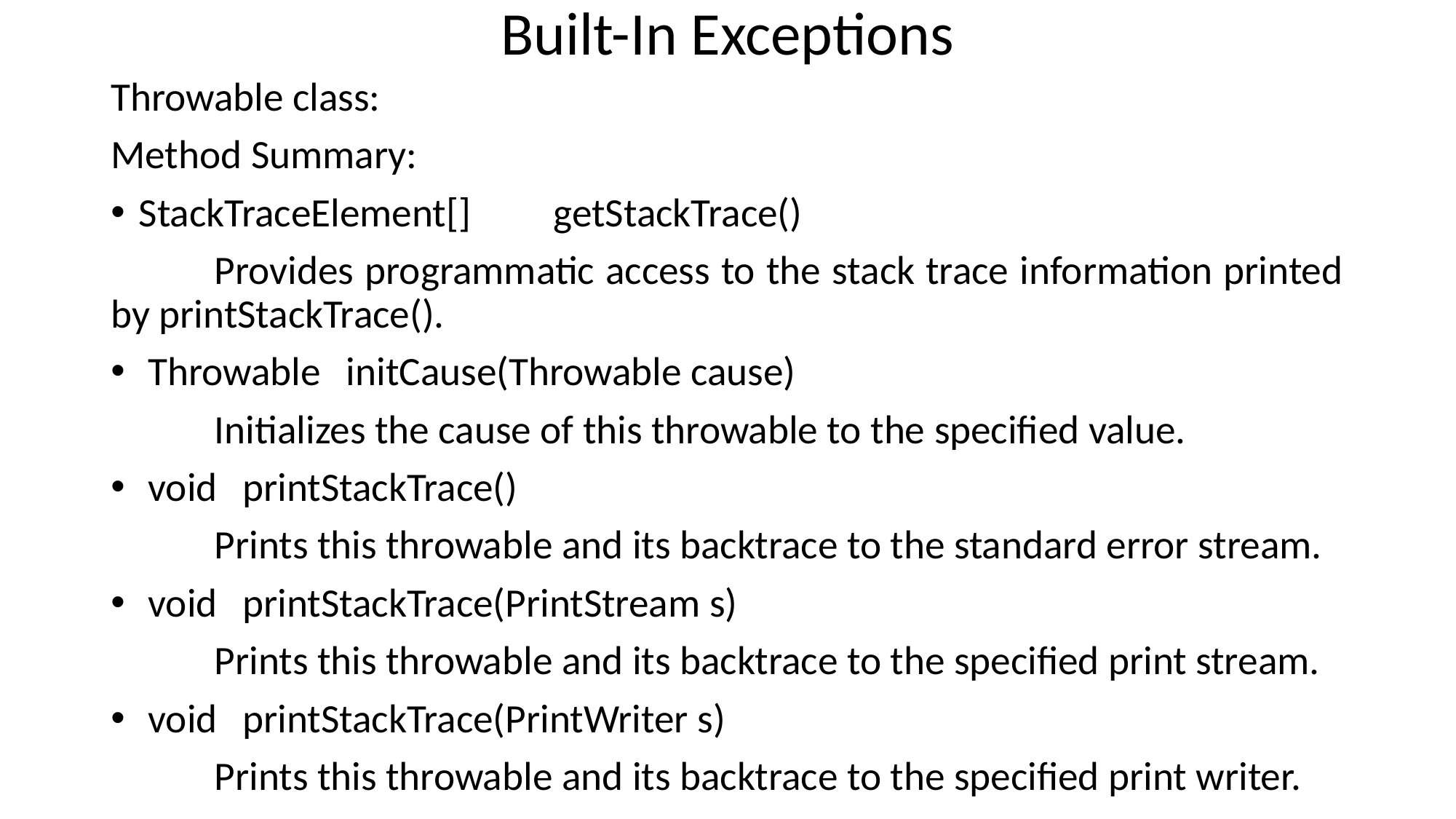

# Built-In Exceptions
Throwable class:
Method Summary:
StackTraceElement[]	getStackTrace()
	Provides programmatic access to the stack trace information printed by printStackTrace().
 Throwable	initCause(Throwable cause)
	Initializes the cause of this throwable to the specified value.
 void	printStackTrace()
	Prints this throwable and its backtrace to the standard error stream.
 void	printStackTrace(PrintStream s)
	Prints this throwable and its backtrace to the specified print stream.
 void	printStackTrace(PrintWriter s)
	Prints this throwable and its backtrace to the specified print writer.